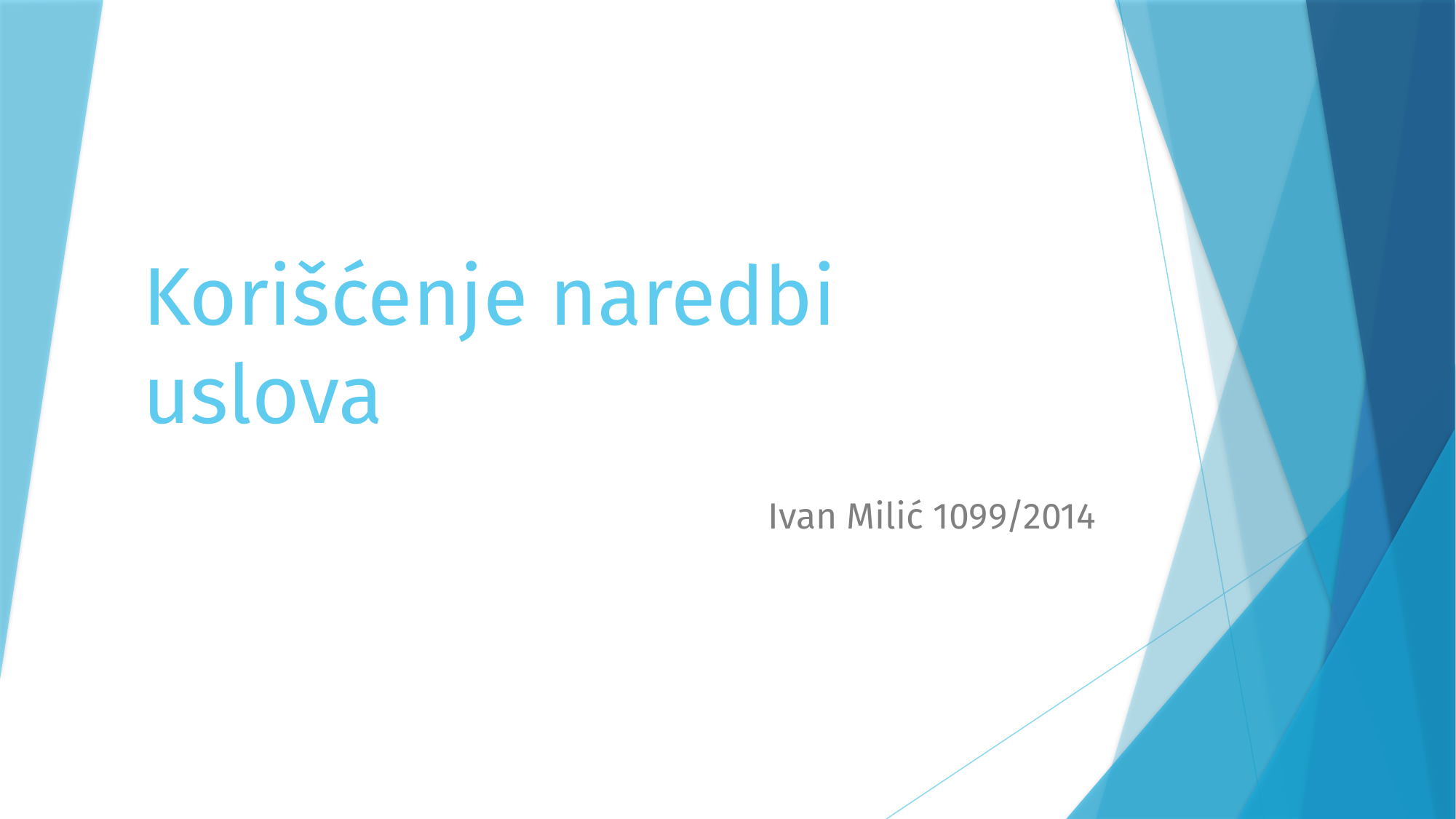

# Korišćenje naredbi uslova
Ivan Milić 1099/2014